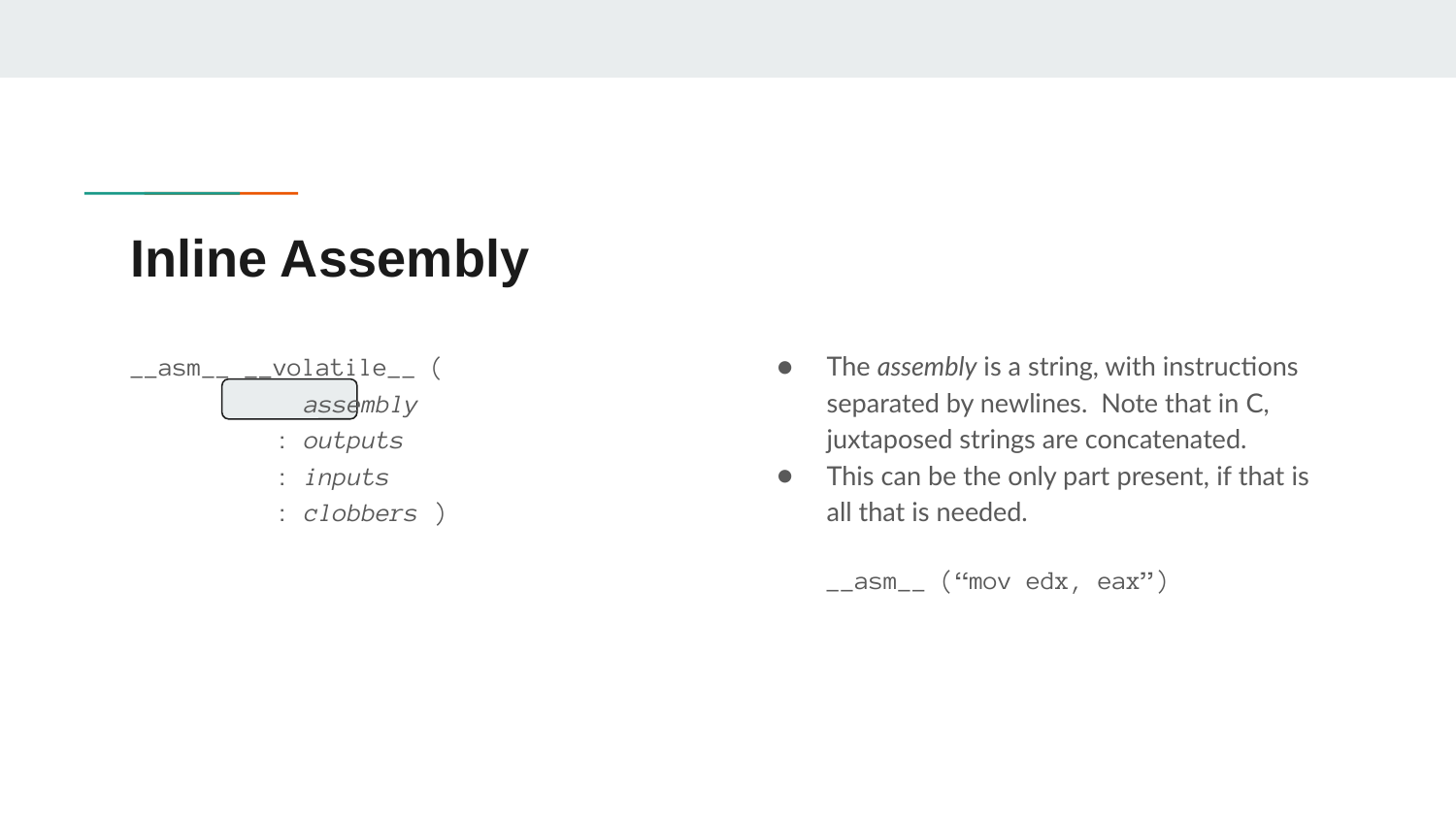

# Inline Assembly
__asm__ __volatile__ (
	  assembly
	: outputs
	: inputs
	: clobbers )
The assembly is a string, with instructions separated by newlines.  Note that in C, juxtaposed strings are concatenated.
This can be the only part present, if that is all that is needed.
__asm__ (“mov edx, eax”)